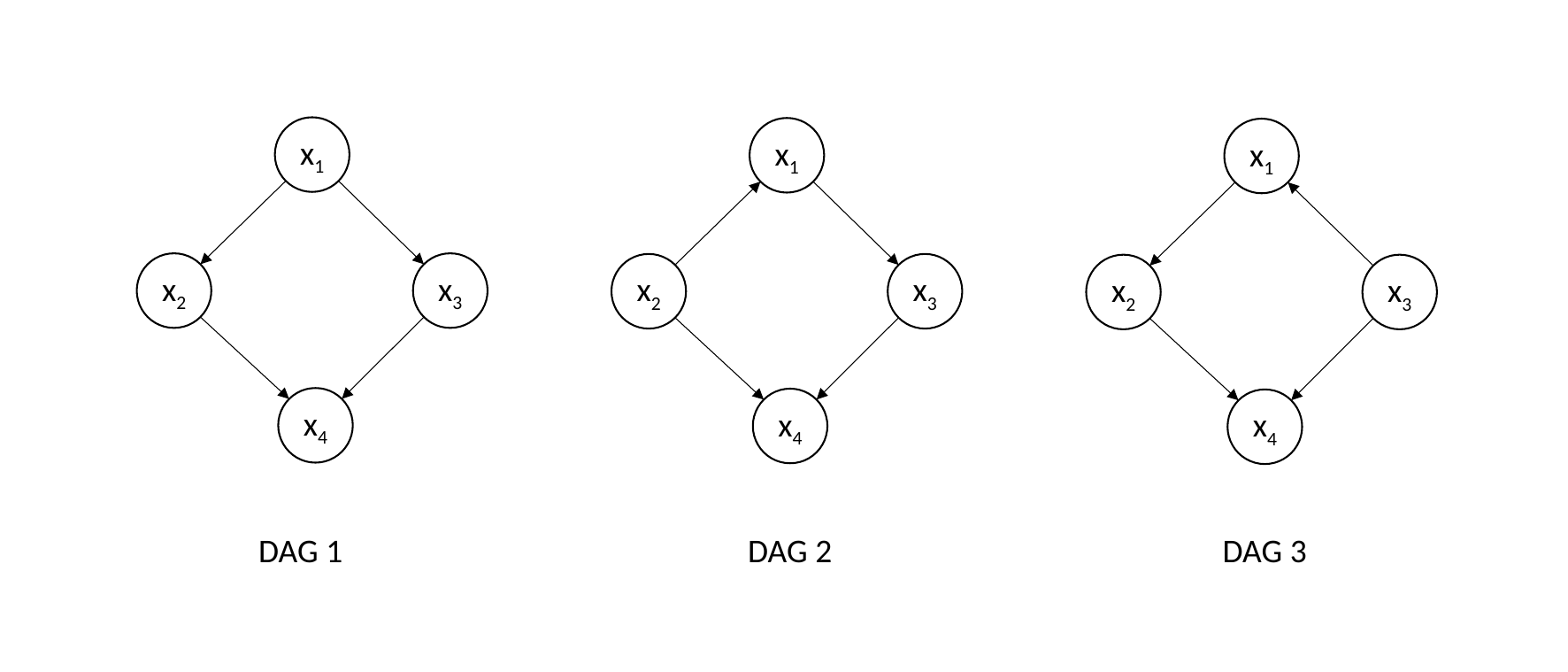

x1
x2
x3
x4
x1
x2
x3
x4
x1
x2
x3
x4
DAG 1
DAG 2
DAG 3